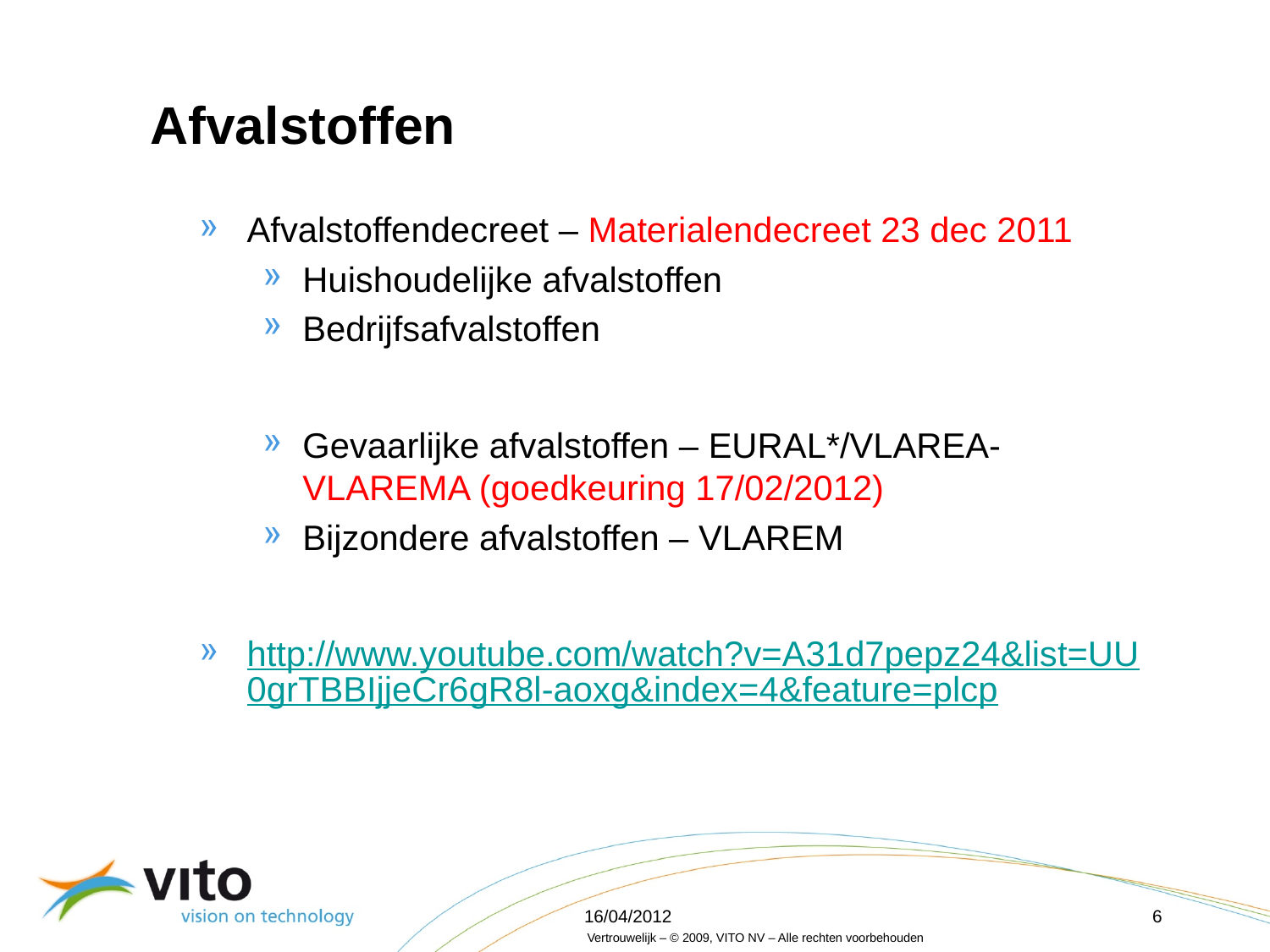

# Afvalstoffen
Afvalstoffendecreet – Materialendecreet 23 dec 2011
Huishoudelijke afvalstoffen
Bedrijfsafvalstoffen

Gevaarlijke afvalstoffen – EURAL*/VLAREA-VLAREMA (goedkeuring 17/02/2012)
Bijzondere afvalstoffen – VLAREM

http://www.youtube.com/watch?v=A31d7pepz24&list=UU0grTBBIjjeCr6gR8l-aoxg&index=4&feature=plcp

16/04/2012
6